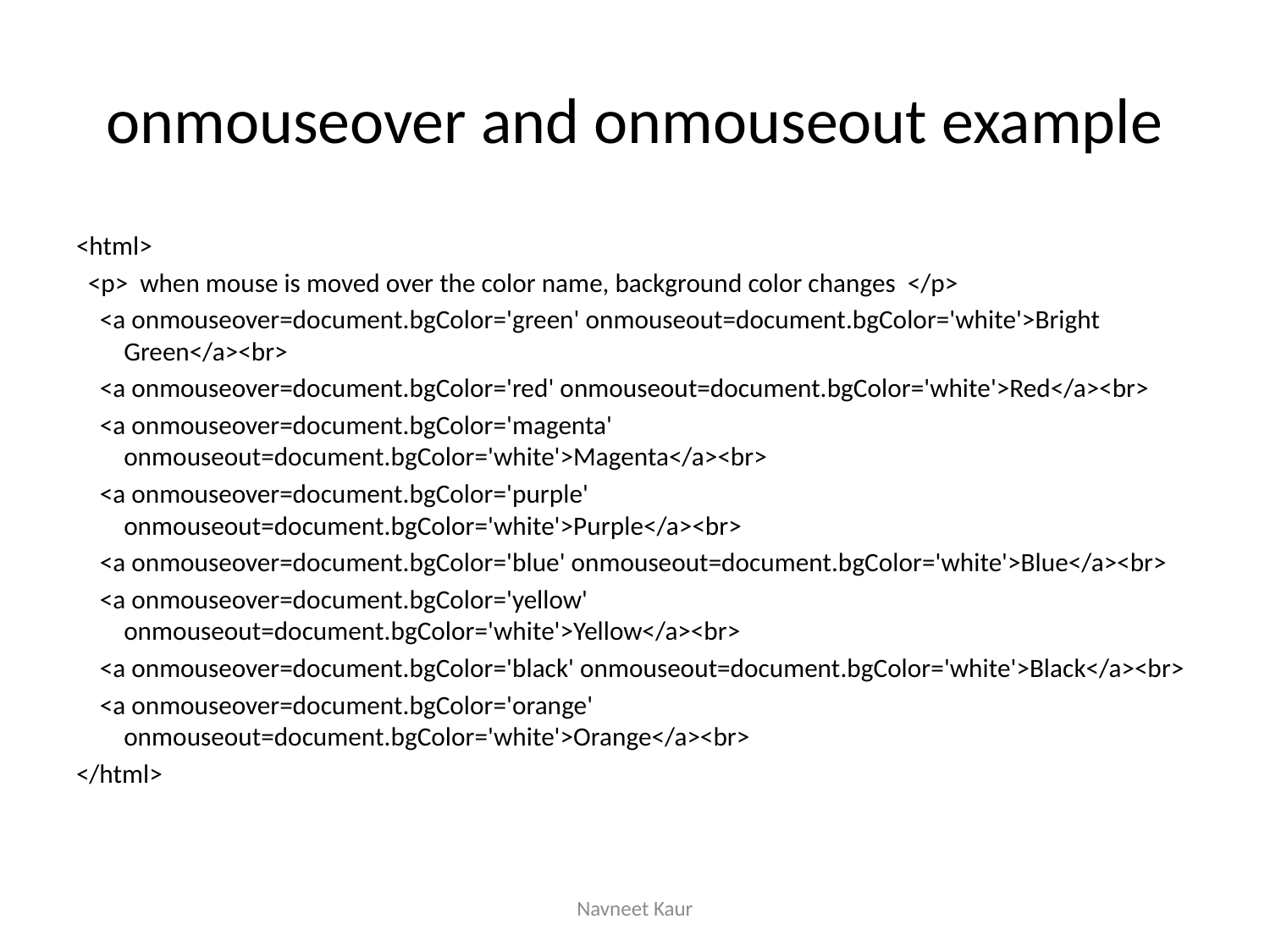

# onmouseover and onmouseout example
<html>
  <p>  when mouse is moved over the color name, background color changes  </p>
    <a onmouseover=document.bgColor='green' onmouseout=document.bgColor='white'>Bright Green</a><br>
    <a onmouseover=document.bgColor='red' onmouseout=document.bgColor='white'>Red</a><br>
    <a onmouseover=document.bgColor='magenta' onmouseout=document.bgColor='white'>Magenta</a><br>
    <a onmouseover=document.bgColor='purple' onmouseout=document.bgColor='white'>Purple</a><br>
    <a onmouseover=document.bgColor='blue' onmouseout=document.bgColor='white'>Blue</a><br>
    <a onmouseover=document.bgColor='yellow' onmouseout=document.bgColor='white'>Yellow</a><br>
    <a onmouseover=document.bgColor='black' onmouseout=document.bgColor='white'>Black</a><br>
    <a onmouseover=document.bgColor='orange' onmouseout=document.bgColor='white'>Orange</a><br>
</html>
Navneet Kaur